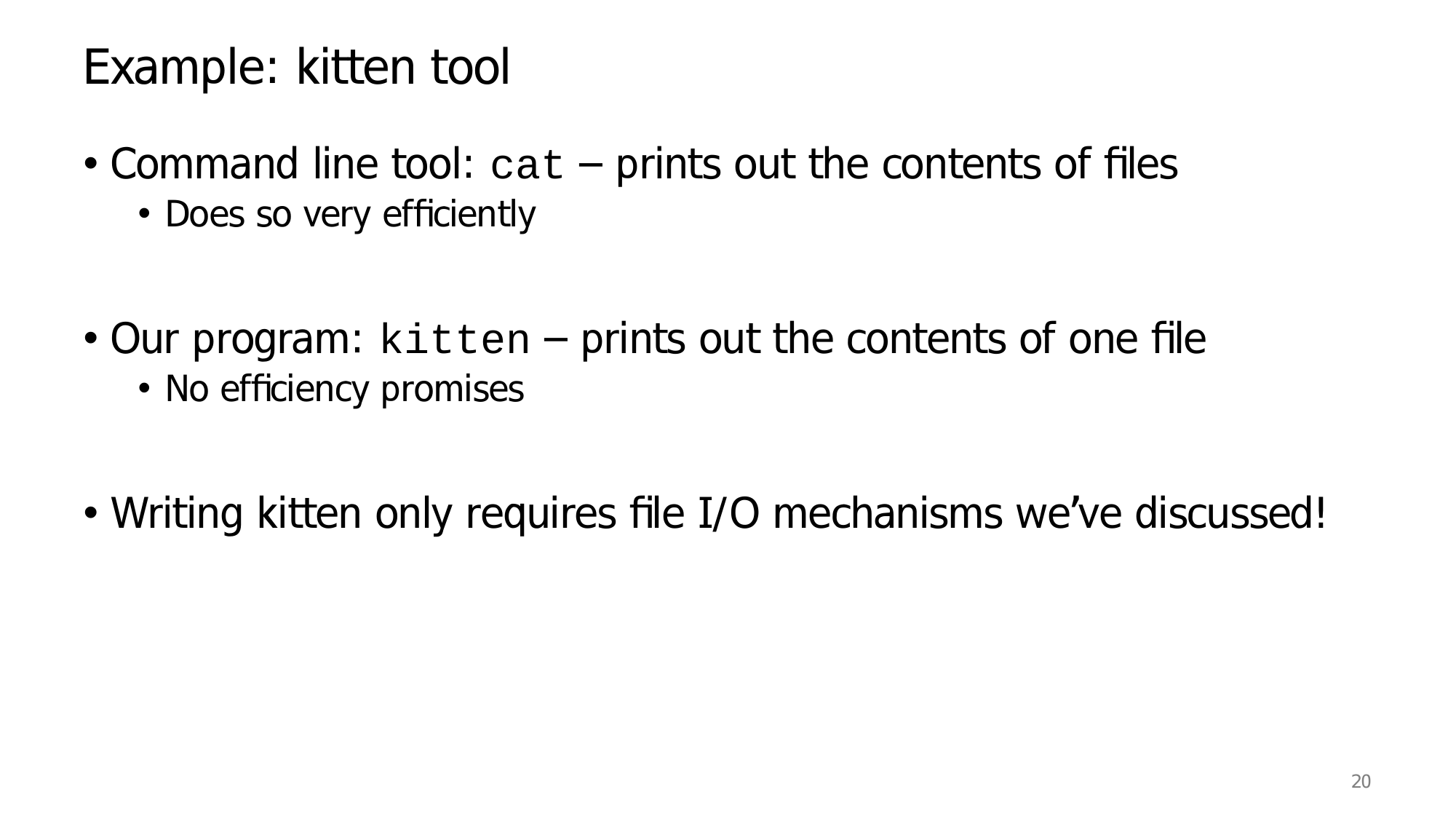

# Example: kitten tool
Command line tool: cat – prints out the contents of files
Does so very efficiently

Our program: kitten – prints out the contents of one file
No efficiency promises

Writing kitten only requires file I/O mechanisms we’ve discussed!

20